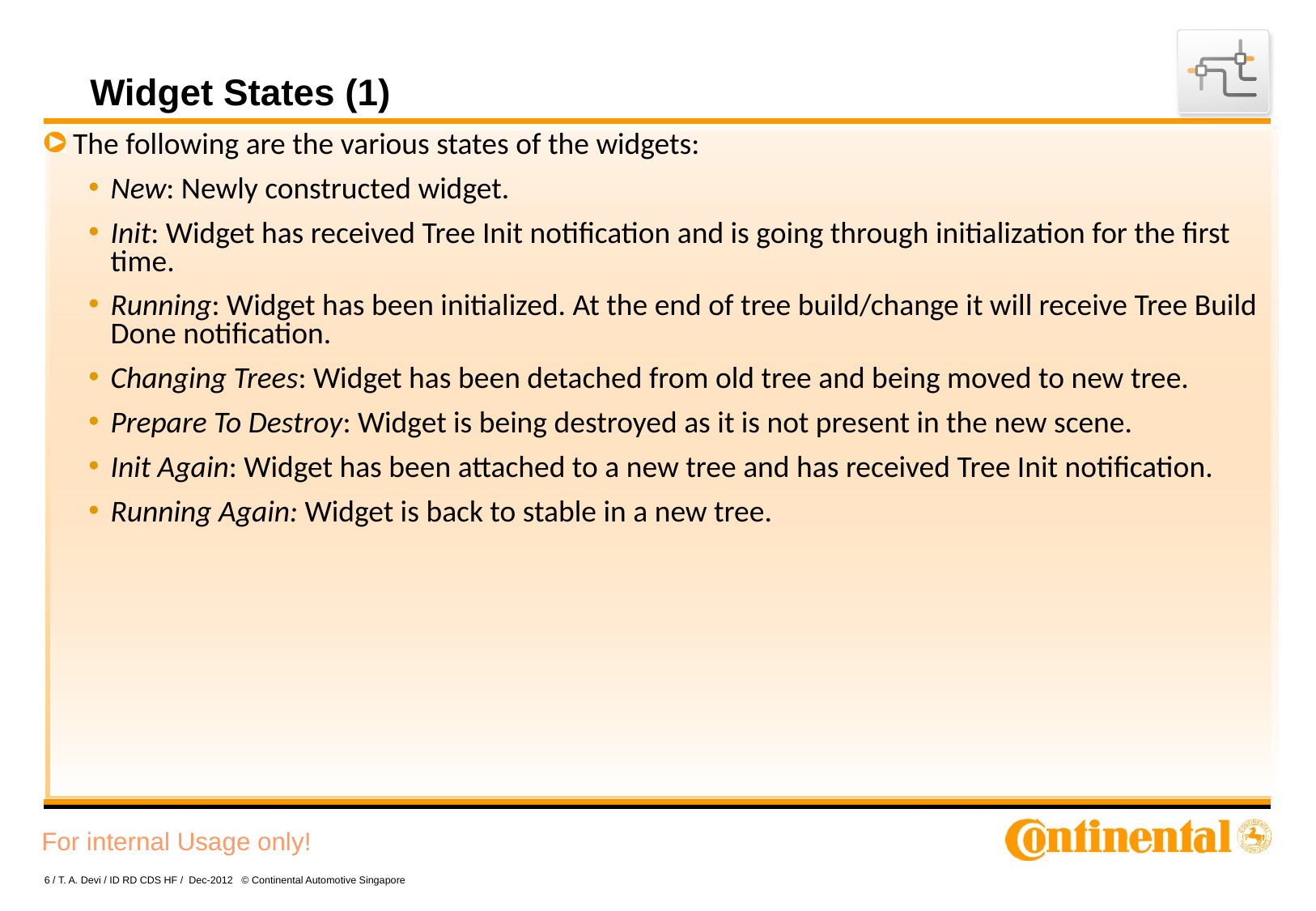

# Widget States (1)
 The following are the various states of the widgets:
New: Newly constructed widget.
Init: Widget has received Tree Init notification and is going through initialization for the first time.
Running: Widget has been initialized. At the end of tree build/change it will receive Tree Build Done notification.
Changing Trees: Widget has been detached from old tree and being moved to new tree.
Prepare To Destroy: Widget is being destroyed as it is not present in the new scene.
Init Again: Widget has been attached to a new tree and has received Tree Init notification.
Running Again: Widget is back to stable in a new tree.

6 / T. A. Devi / ID RD CDS HF /  Dec-2012   © Continental Automotive Singapore